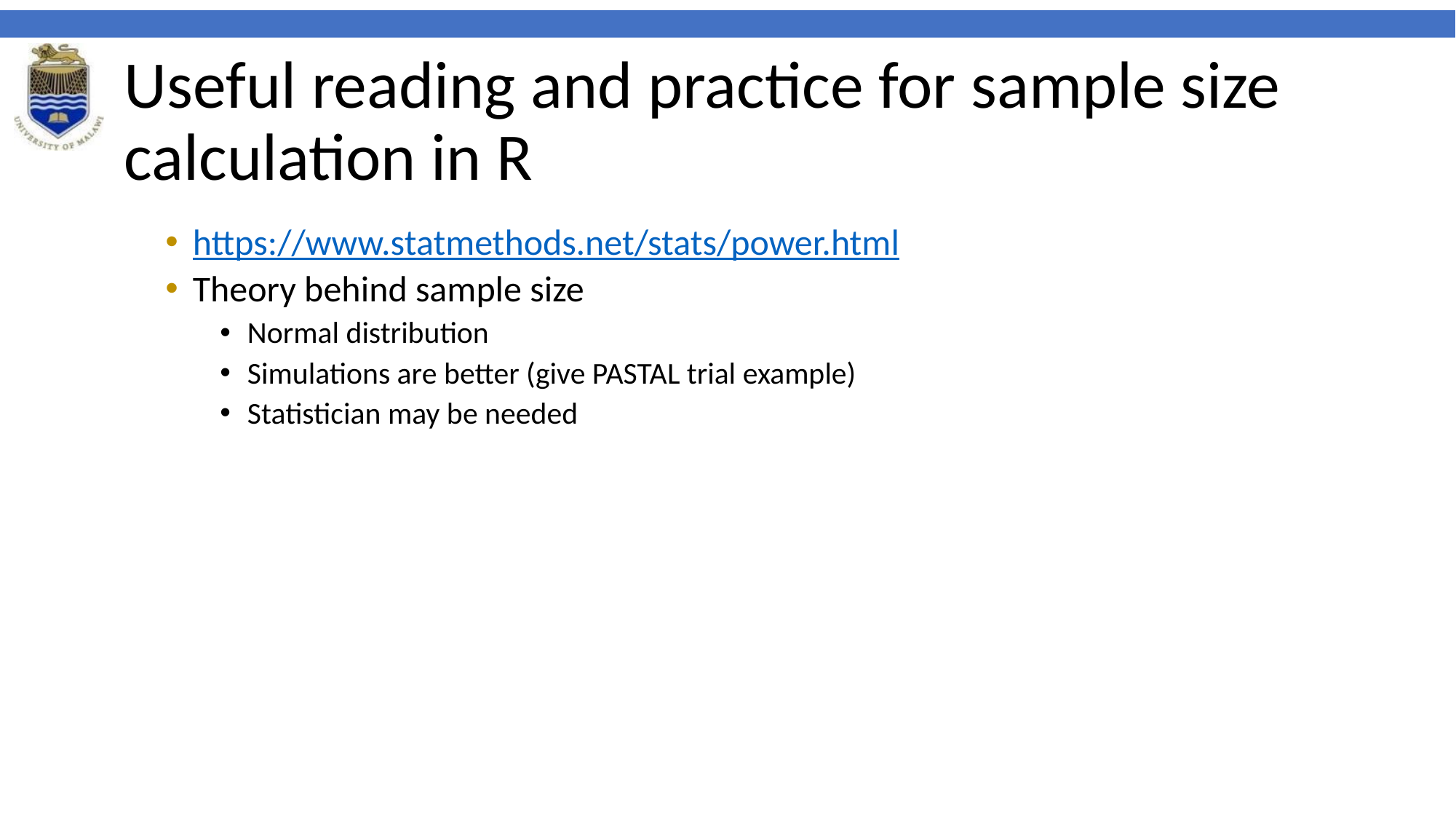

# Useful reading and practice for sample size calculation in R
https://www.statmethods.net/stats/power.html
Theory behind sample size
Normal distribution
Simulations are better (give PASTAL trial example)
Statistician may be needed